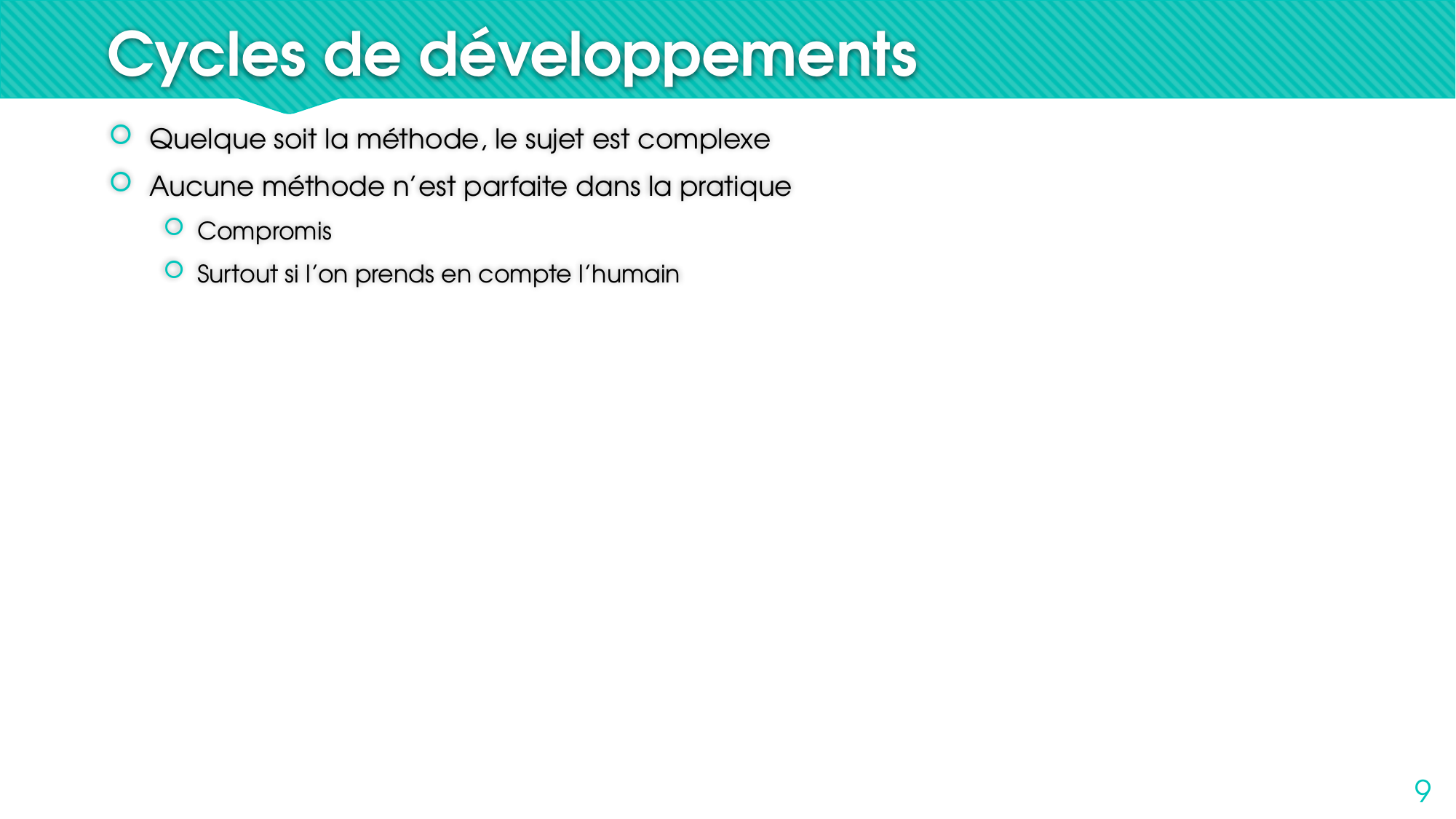

# Cycles de développements
Quelque soit la méthode, le sujet est complexe
Aucune méthode n’est parfaite dans la pratique
Compromis
Surtout si l’on prends en compte l’humain
9